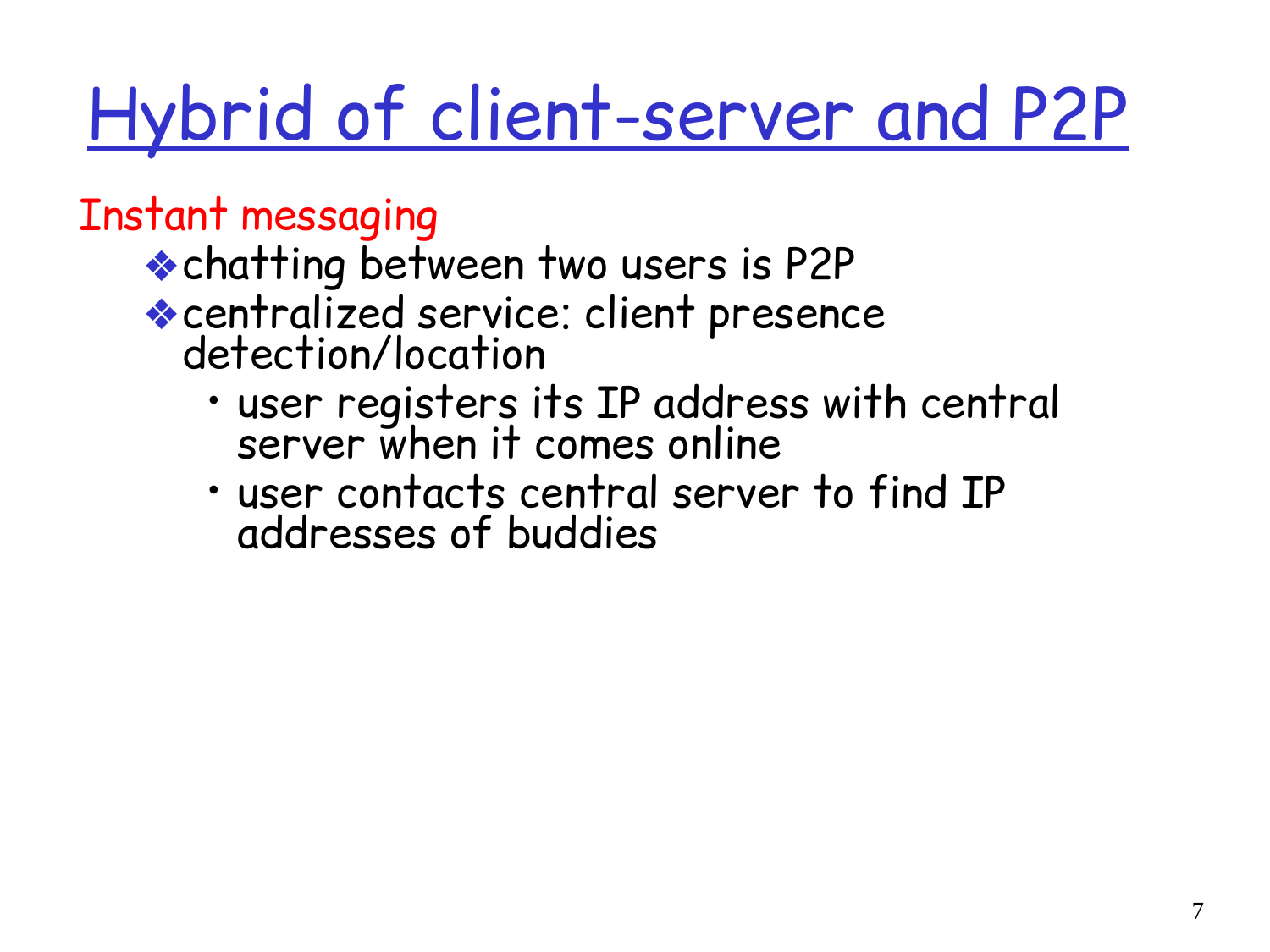

# Hybrid of client-server and P2P
Instant messaging
chatting between two users is P2P
centralized service: client presence detection/location
user registers its IP address with central server when it comes online
user contacts central server to find IP addresses of buddies

7